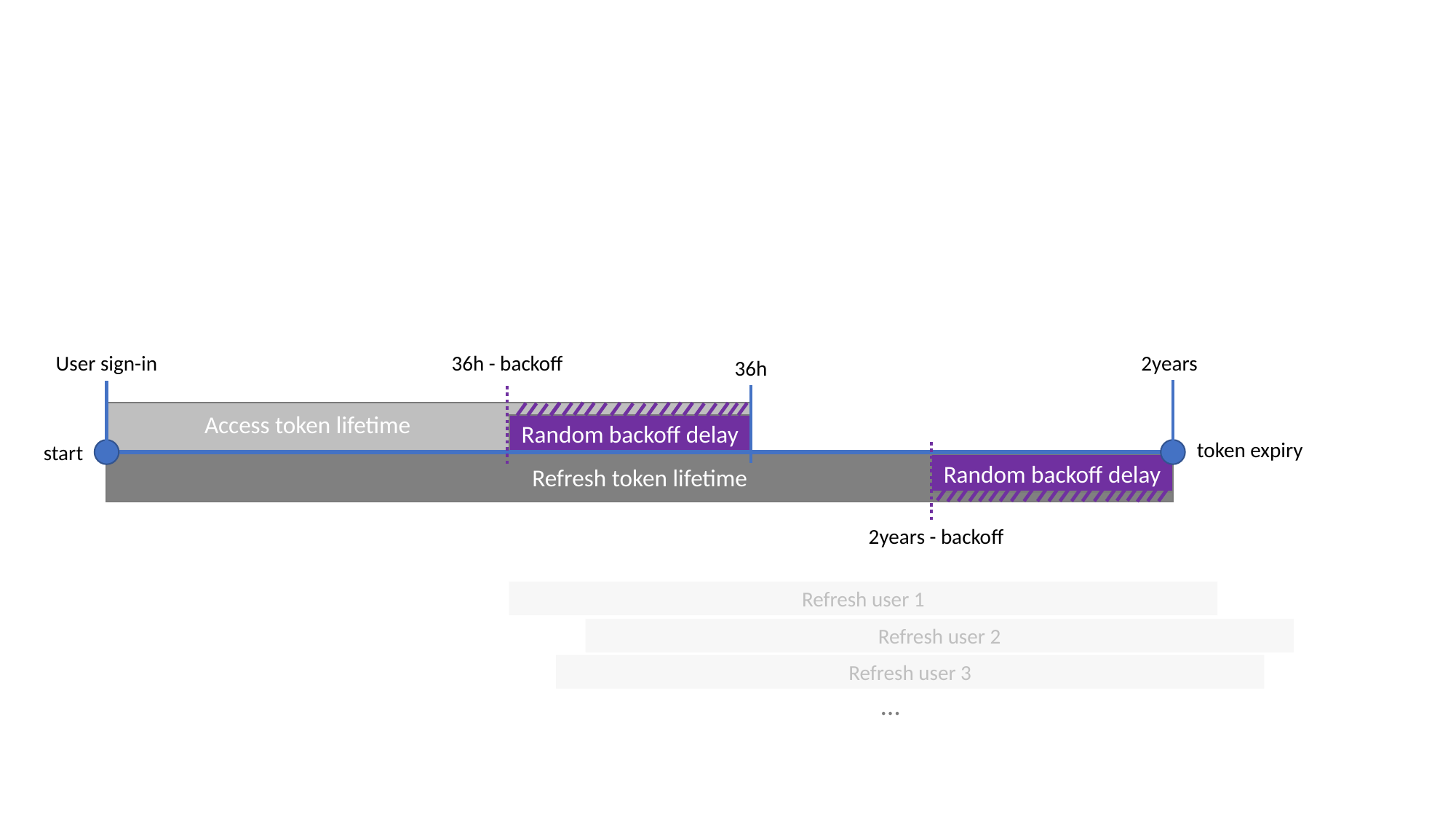

User sign-in
2years
36h - backoff
36h

Access token lifetime
Random backoff delay
token expiry
start

Refresh token lifetime
Random backoff delay
2years - backoff
Refresh user 1
Refresh user 2
Refresh user 3
…